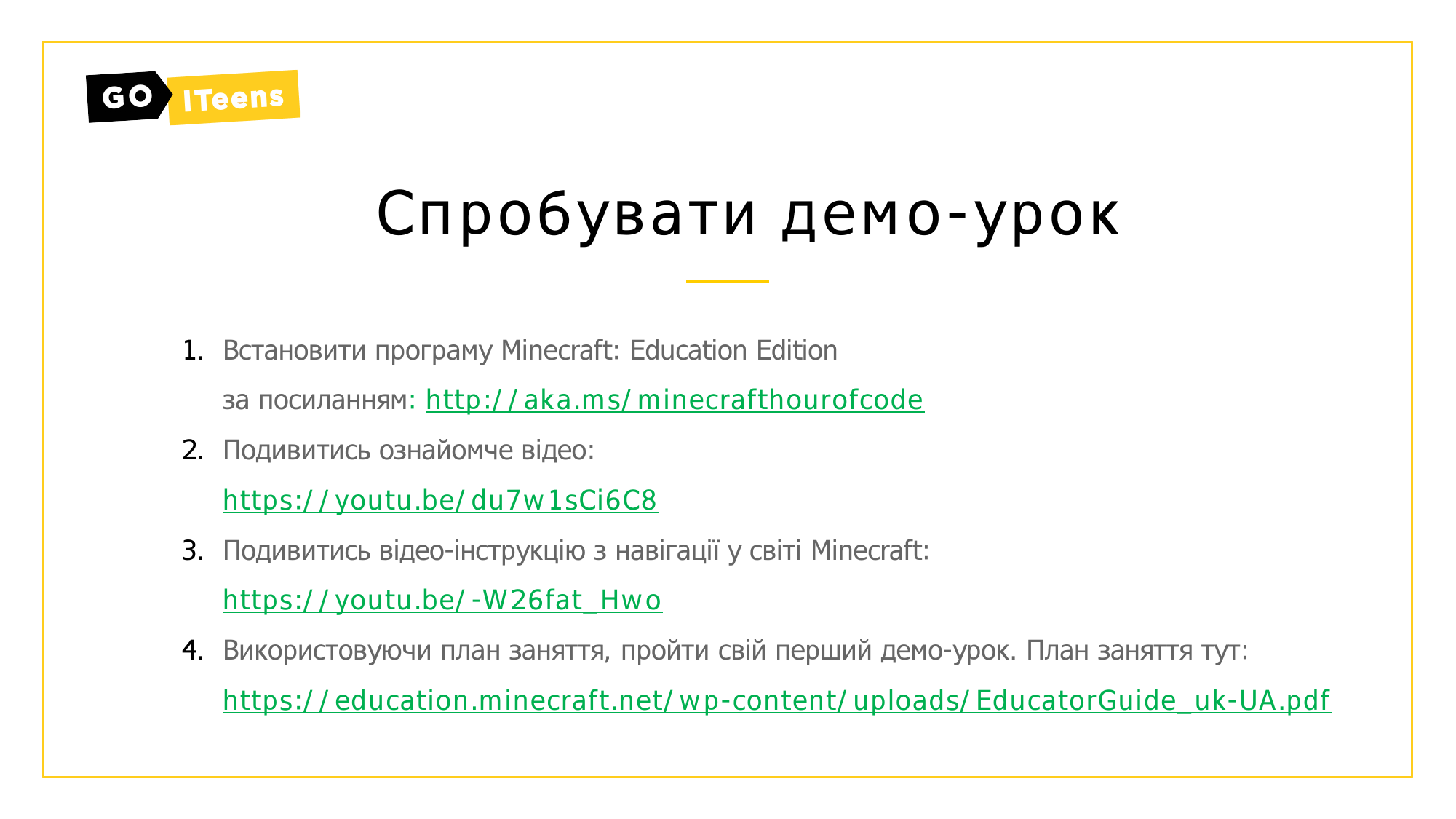

# Спробувати демо-урок
Встановити програму Minecraft: Education Edition
за посиланням: http://aka.ms/minecrafthourofcode
Подивитись ознайомче відео:
https://youtu.be/du7w1sCi6C8
Подивитись відео-інструкцію з навігації у світі Minecraft:
https://youtu.be/-W26fat_Hwo
Використовуючи план заняття, пройти свій перший демо-урок. План заняття тут:
https://education.minecraft.net/wp-content/uploads/EducatorGuide_uk-UA.pdf